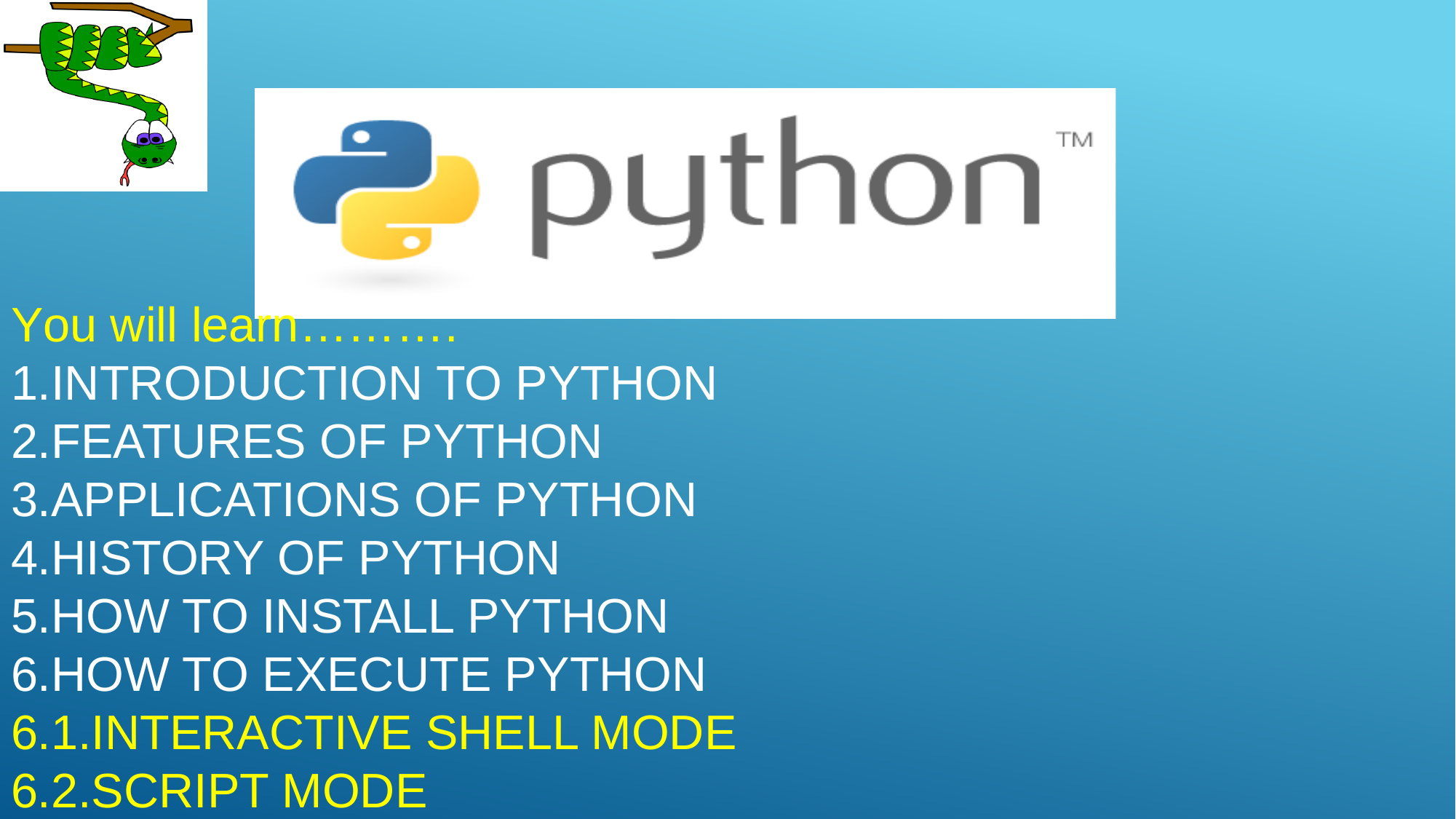

# You will learn………. 1.Introduction to python 2.features of Python 3.Applications of Python 4.History of Python 5.How to install python 6.How to execute python 6.1.Interactive Shell Mode 6.2.Script Mode